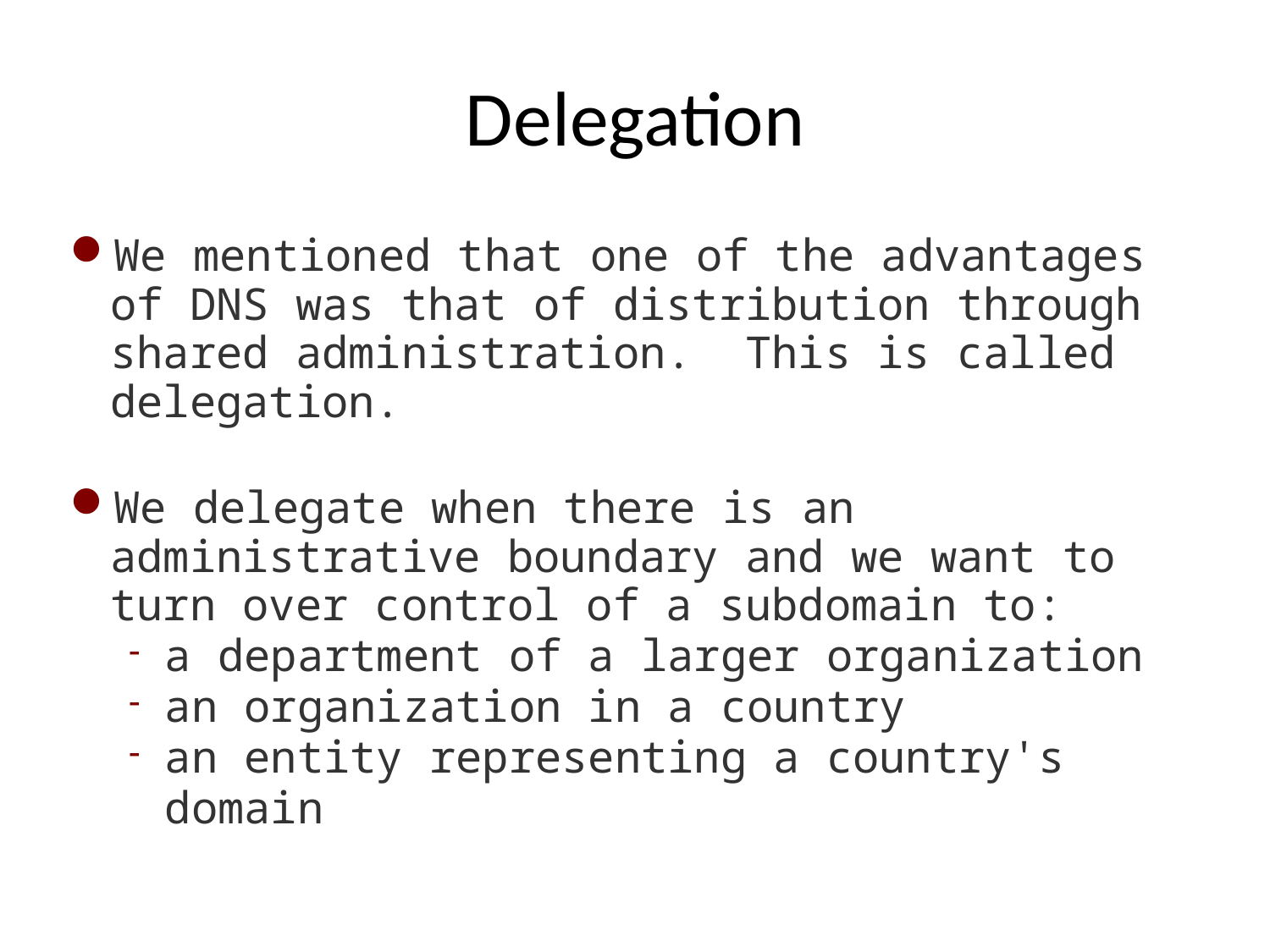

# Delegation
We mentioned that one of the advantages of DNS was that of distribution through shared administration.  This is called delegation.
We delegate when there is an administrative boundary and we want to turn over control of a subdomain to:
a department of a larger organization
an organization in a country
an entity representing a country's domain